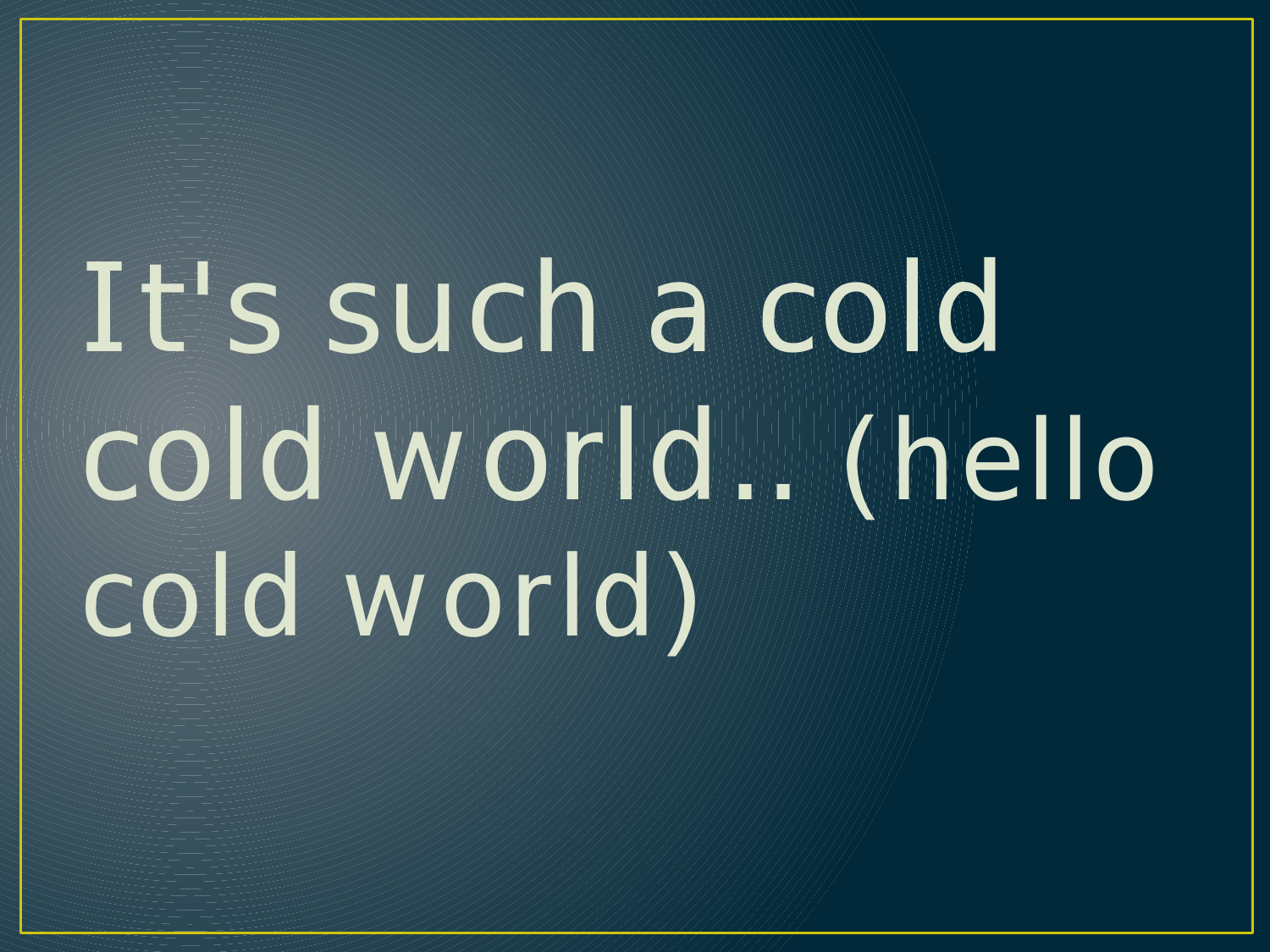

It's such a cold cold world.. (hello cold world)